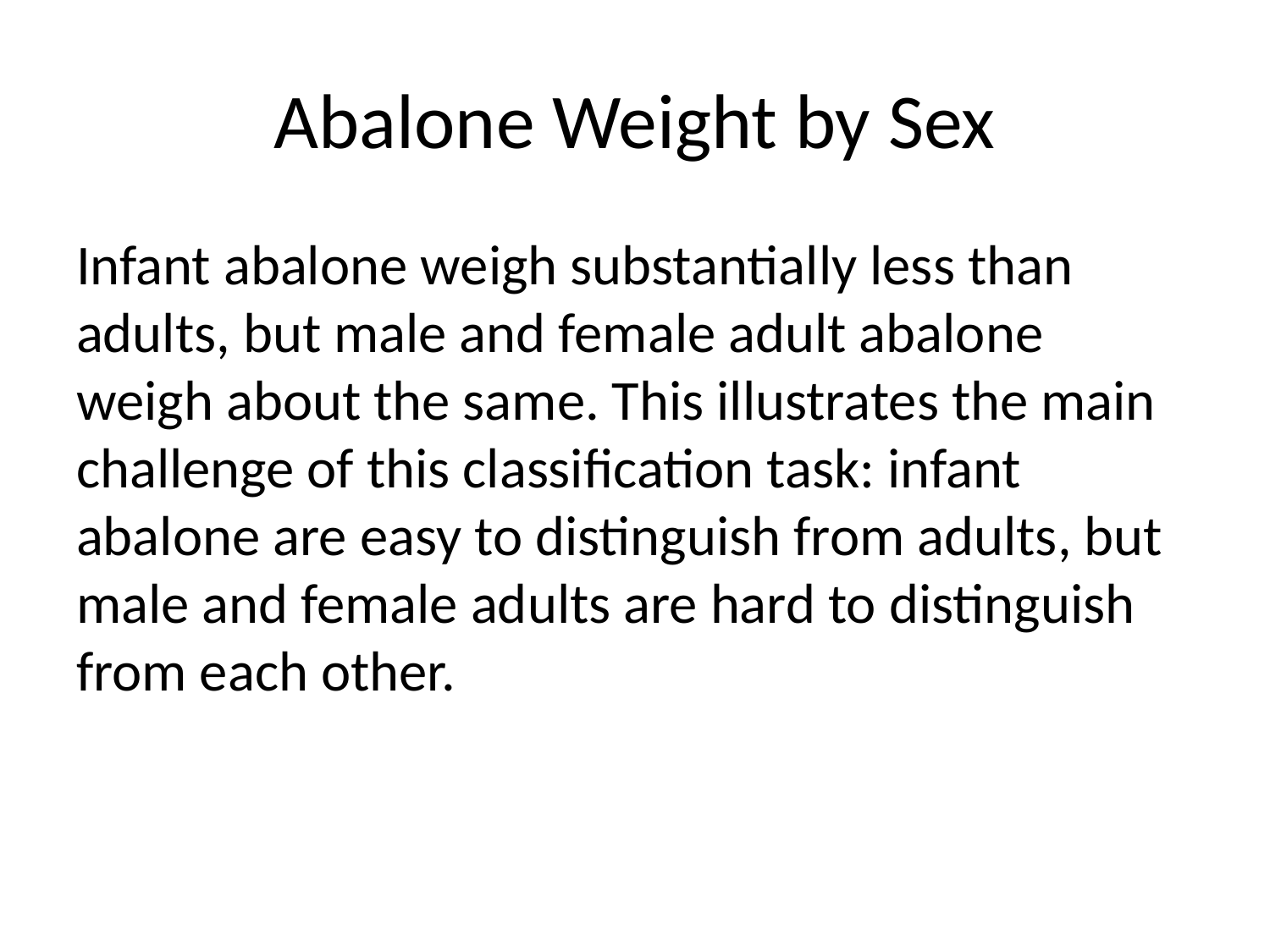

# Abalone Weight by Sex
Infant abalone weigh substantially less than adults, but male and female adult abalone weigh about the same. This illustrates the main challenge of this classification task: infant abalone are easy to distinguish from adults, but male and female adults are hard to distinguish from each other.